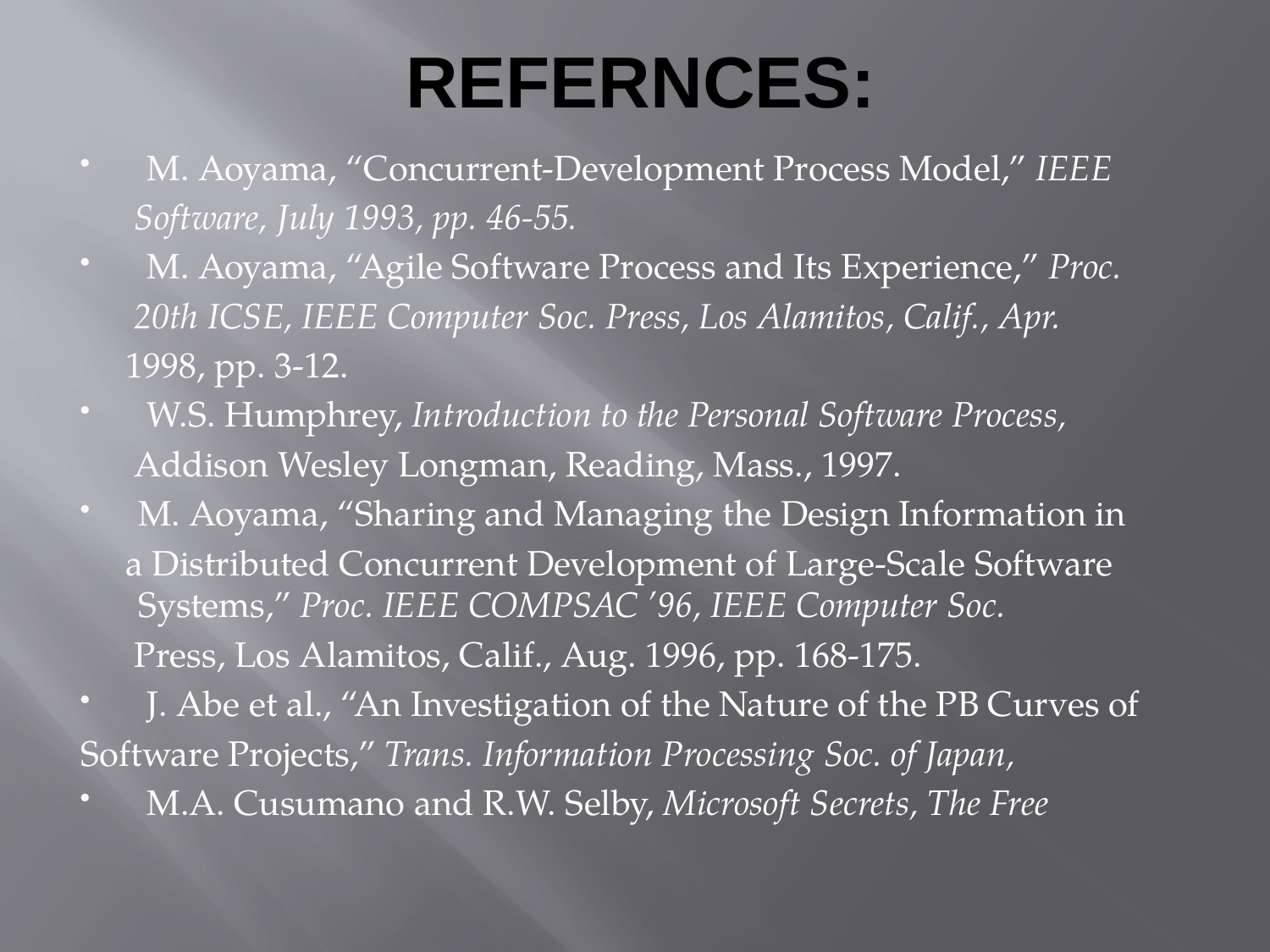

# REFERNCES:
 M. Aoyama, “Concurrent-Development Process Model,” IEEE
      Software, July 1993, pp. 46-55.
 M. Aoyama, “Agile Software Process and Its Experience,” Proc.
      20th ICSE, IEEE Computer Soc. Press, Los Alamitos, Calif., Apr.
     1998, pp. 3-12.
 W.S. Humphrey, Introduction to the Personal Software Process,
      Addison Wesley Longman, Reading, Mass., 1997.
M. Aoyama, “Sharing and Managing the Design Information in
     a Distributed Concurrent Development of Large-Scale Software Systems,” Proc. IEEE COMPSAC ’96, IEEE Computer Soc.
      Press, Los Alamitos, Calif., Aug. 1996, pp. 168-175.
 J. Abe et al., “An Investigation of the Nature of the PB Curves of
Software Projects,” Trans. Information Processing Soc. of Japan,
 M.A. Cusumano and R.W. Selby, Microsoft Secrets, The Free